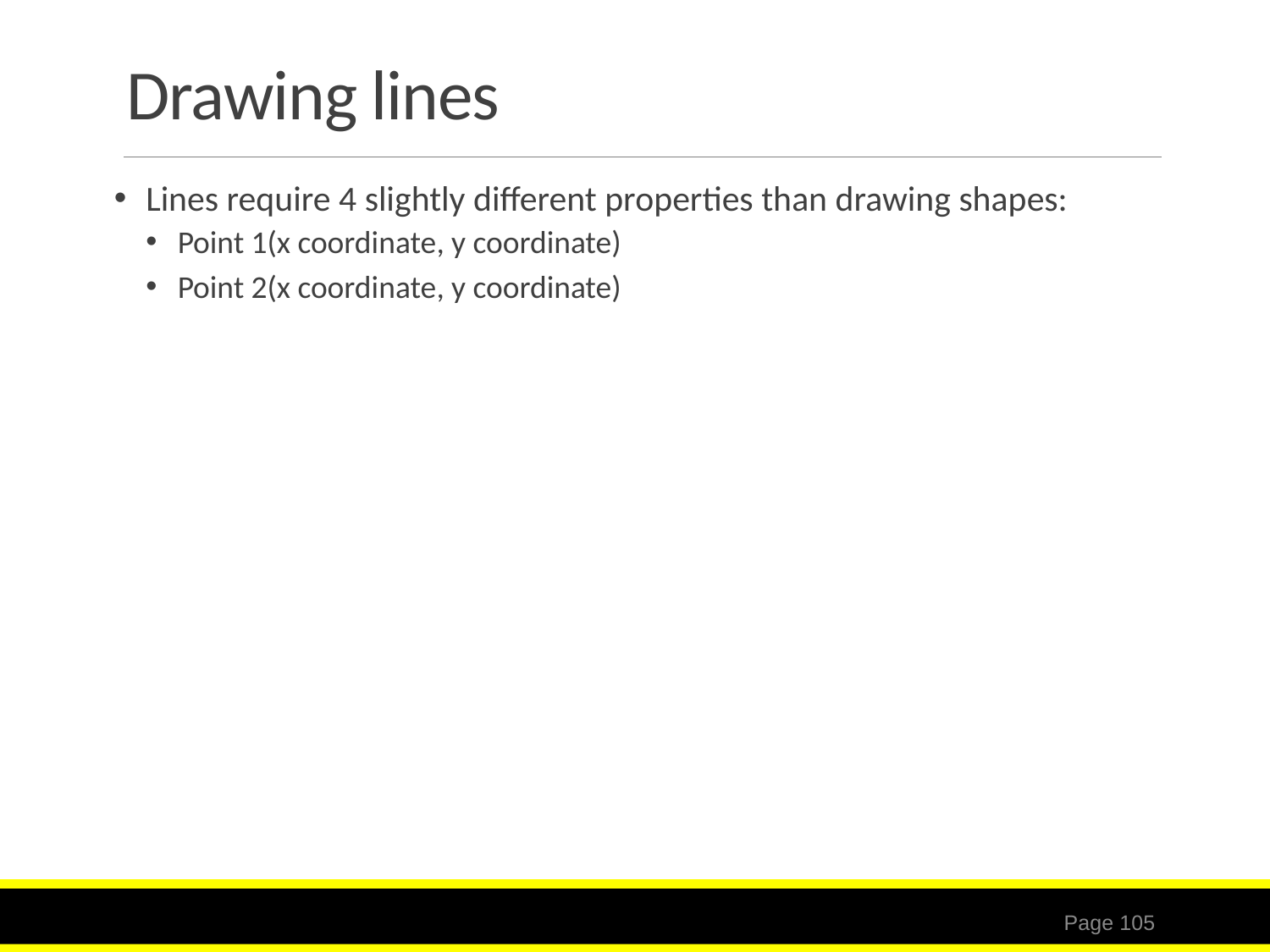

# Drawing lines
Lines require 4 slightly different properties than drawing shapes:
Point 1(x coordinate, y coordinate)
Point 2(x coordinate, y coordinate)

Copyright © 2011 by John Wiley & Sons.  All rights reserved.
Page 105